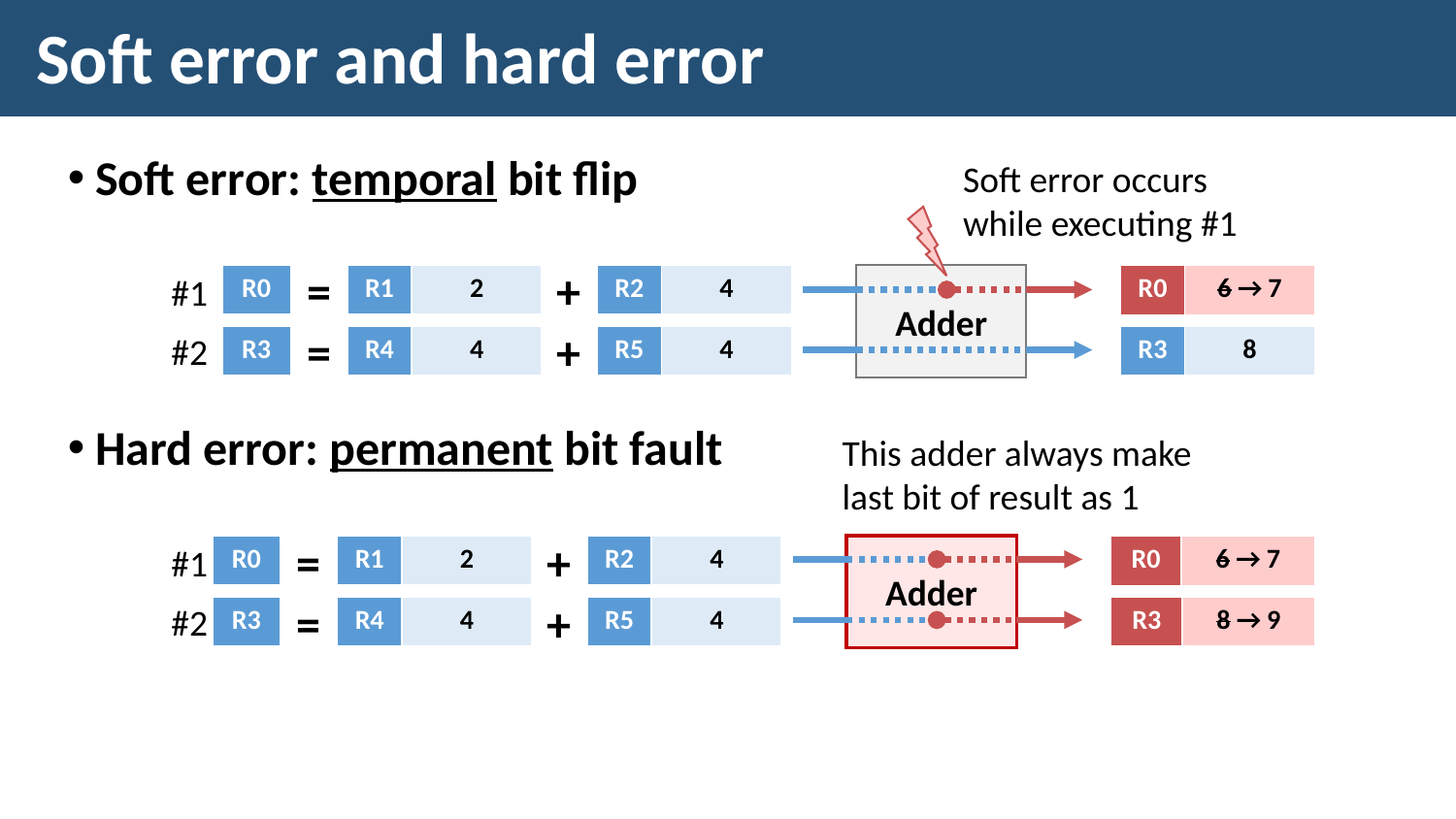

# Soft error and hard error
Soft error: temporal bit flip

Hard error: permanent bit fault
Soft error occurs
while executing #1

=
+
#1
| R0 |
| --- |
| R1 | 2 |
| --- | --- |
| R2 | 4 |
| --- | --- |
Adder
| R0 | 6 → 7 |
| --- | --- |
=
+
#2
| R3 | 8 |
| --- | --- |
| R3 |
| --- |
| R4 | 4 |
| --- | --- |
| R5 | 4 |
| --- | --- |
This adder always make
last bit of result as 1
=
+
#1
| R0 |
| --- |
| R1 | 2 |
| --- | --- |
| R2 | 4 |
| --- | --- |
Adder
| R0 | 6 → 7 |
| --- | --- |
=
+
#2
| R3 | 8 → 9 |
| --- | --- |
| R3 |
| --- |
| R4 | 4 |
| --- | --- |
| R5 | 4 |
| --- | --- |